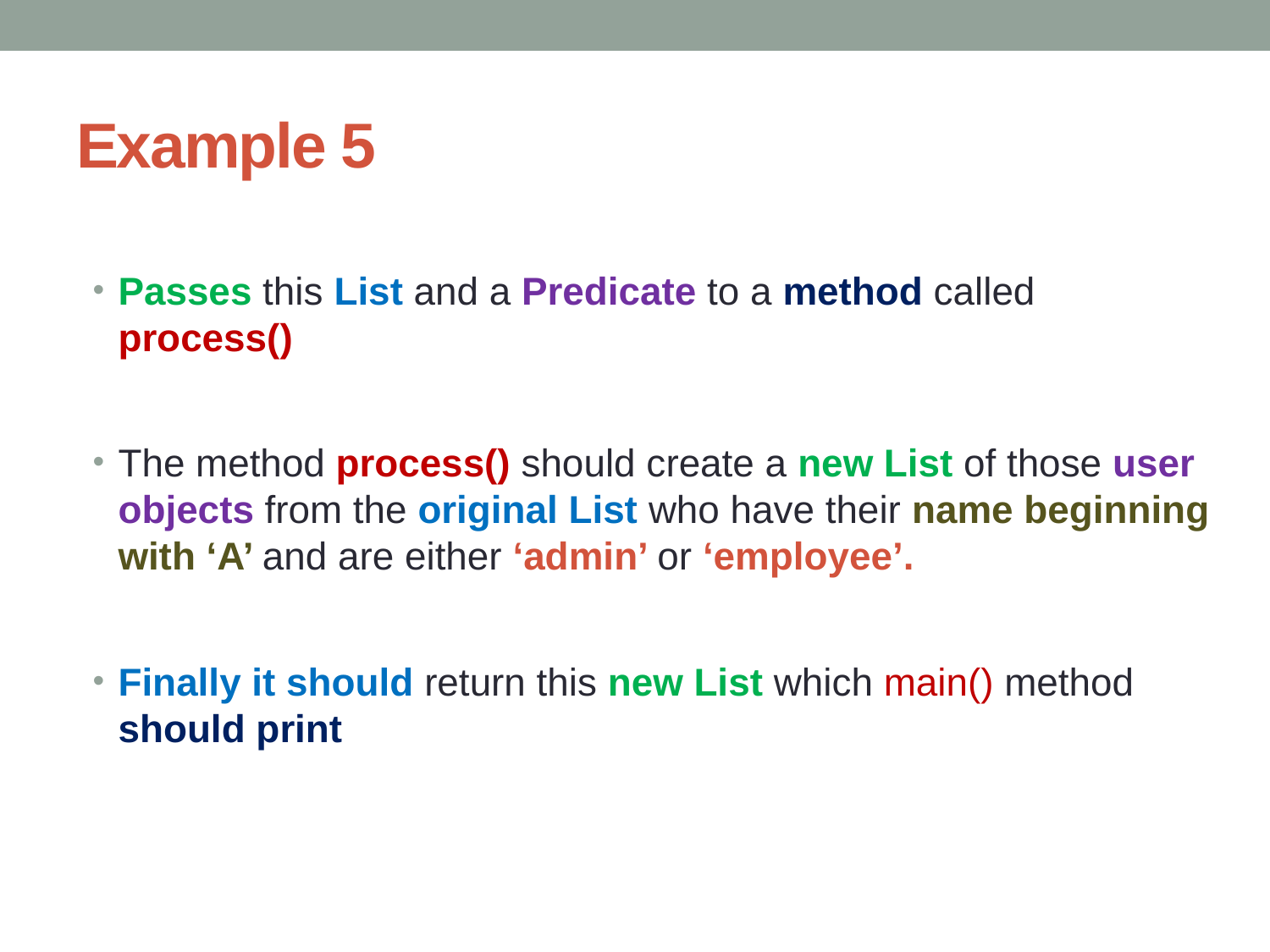

# Example 5

Passes this List and a Predicate to a method called process()

The method process() should create a new List of those user objects from the original List who have their name beginning with ‘A’ and are either ‘admin’ or ‘employee’.

Finally it should return this new List which main() method should print